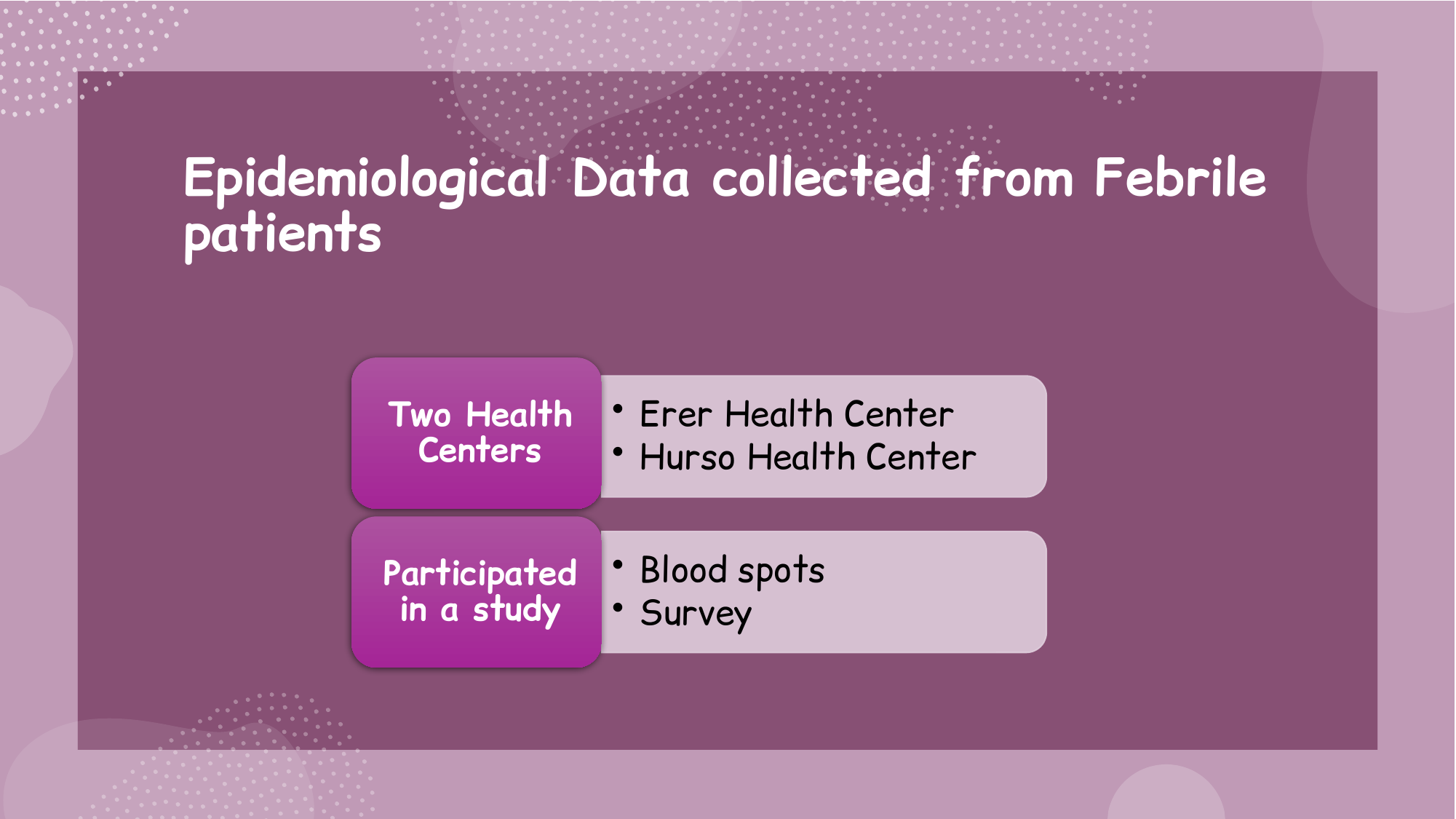

# Epidemiological Data collected from Febrile patients
Erer Health Center
Hurso Health Center
Two Health Centers
Blood spots
Survey
Participated in a study